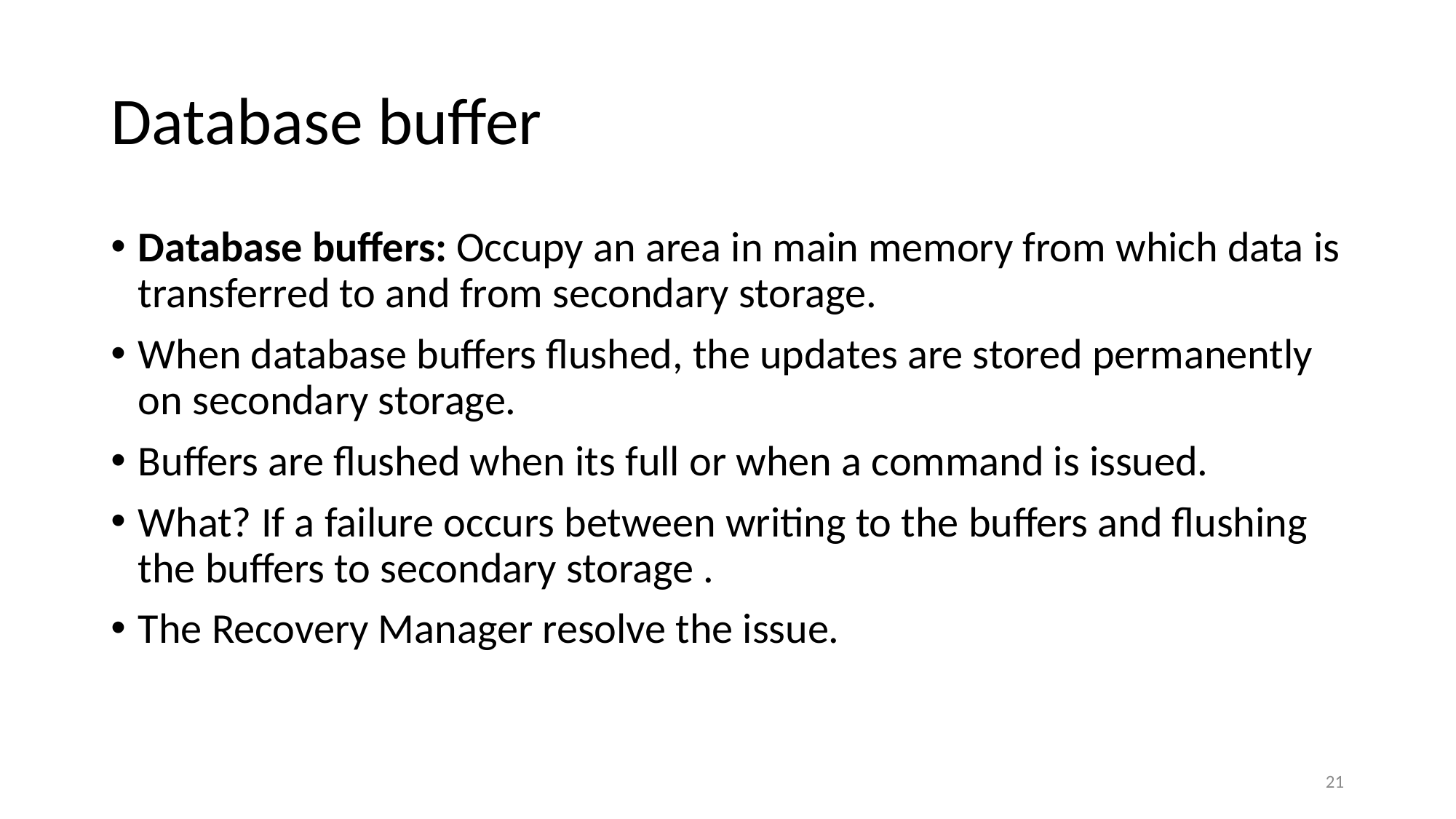

# Database buffer
Database buffers: Occupy an area in main memory from which data is transferred to and from secondary storage.
When database buffers flushed, the updates are stored permanently on secondary storage.
Buffers are flushed when its full or when a command is issued.
What? If a failure occurs between writing to the buffers and flushing the buffers to secondary storage .
The Recovery Manager resolve the issue.
21